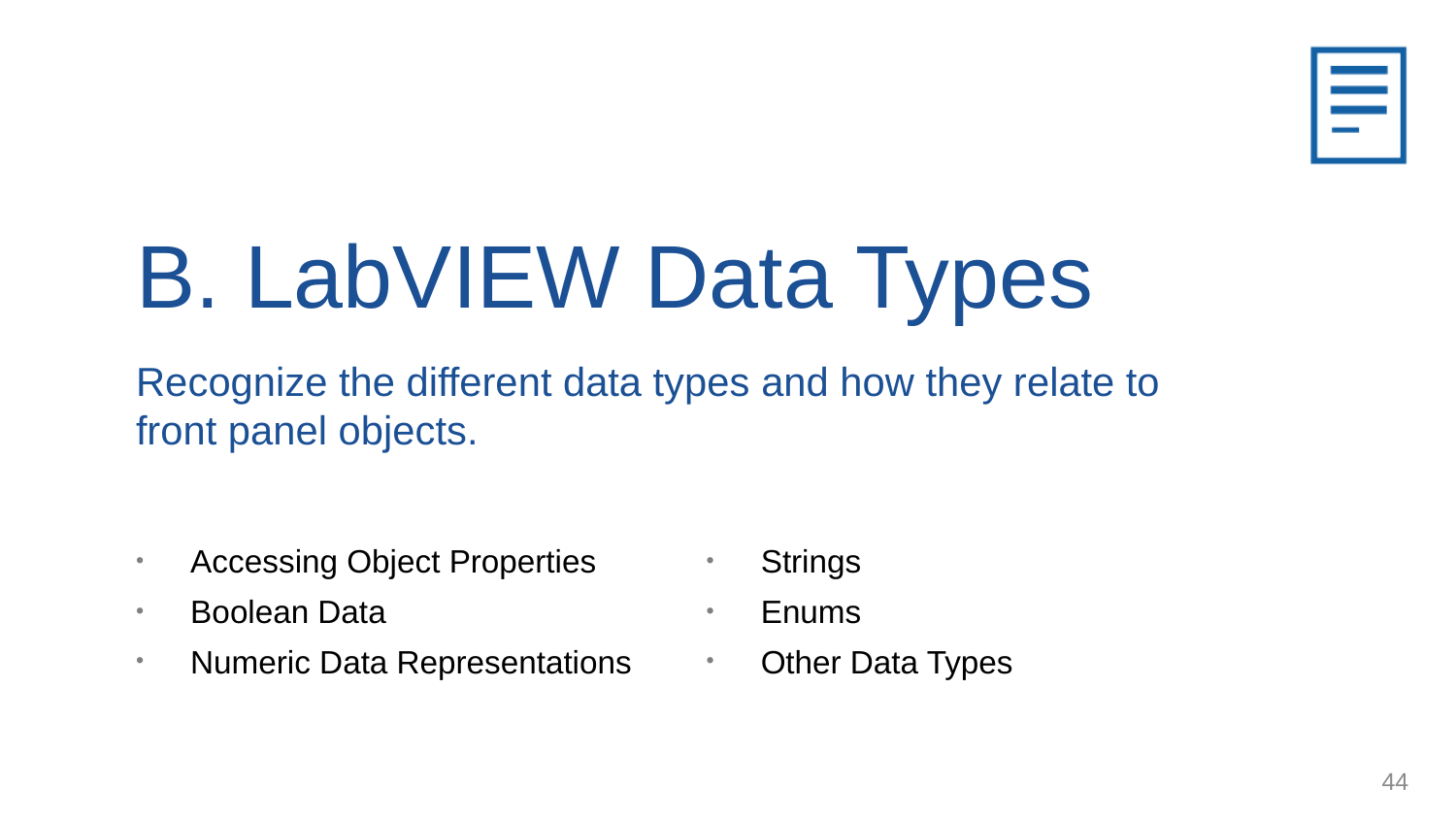

B. LabVIEW Data Types
Recognize the different data types and how they relate to front panel objects.
Accessing Object Properties
Boolean Data
Numeric Data Representations

Strings
Enums
Other Data Types
44